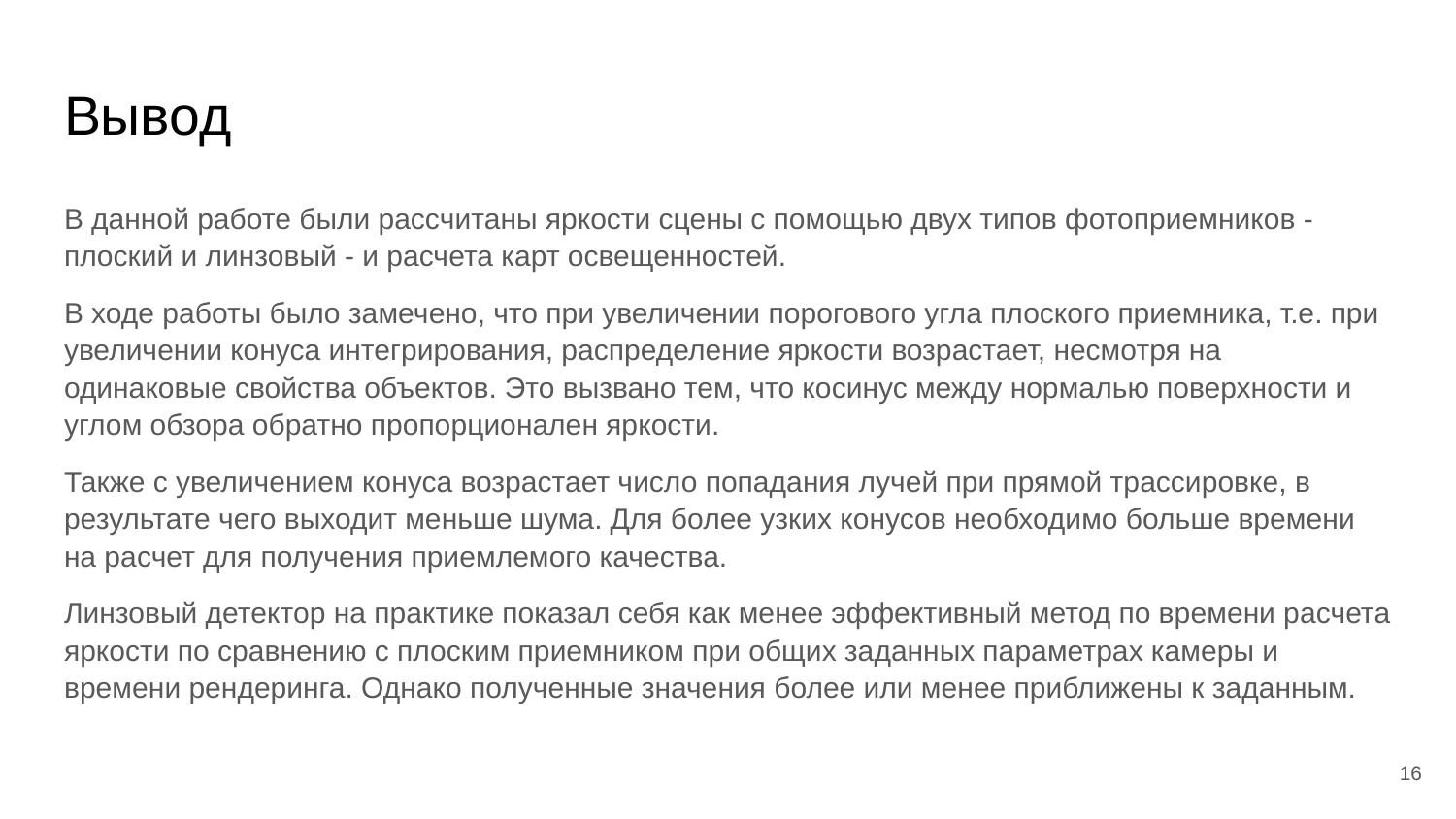

# Вывод
В данной работе были рассчитаны яркости сцены с помощью двух типов фотоприемников - плоский и линзовый - и расчета карт освещенностей.
В ходе работы было замечено, что при увеличении порогового угла плоского приемника, т.е. при увеличении конуса интегрирования, распределение яркости возрастает, несмотря на одинаковые свойства объектов. Это вызвано тем, что косинус между нормалью поверхности и углом обзора обратно пропорционален яркости.
Также с увеличением конуса возрастает число попадания лучей при прямой трассировке, в результате чего выходит меньше шума. Для более узких конусов необходимо больше времени на расчет для получения приемлемого качества.
Линзовый детектор на практике показал себя как менее эффективный метод по времени расчета яркости по сравнению с плоским приемником при общих заданных параметрах камеры и времени рендеринга. Однако полученные значения более или менее приближены к заданным.
16